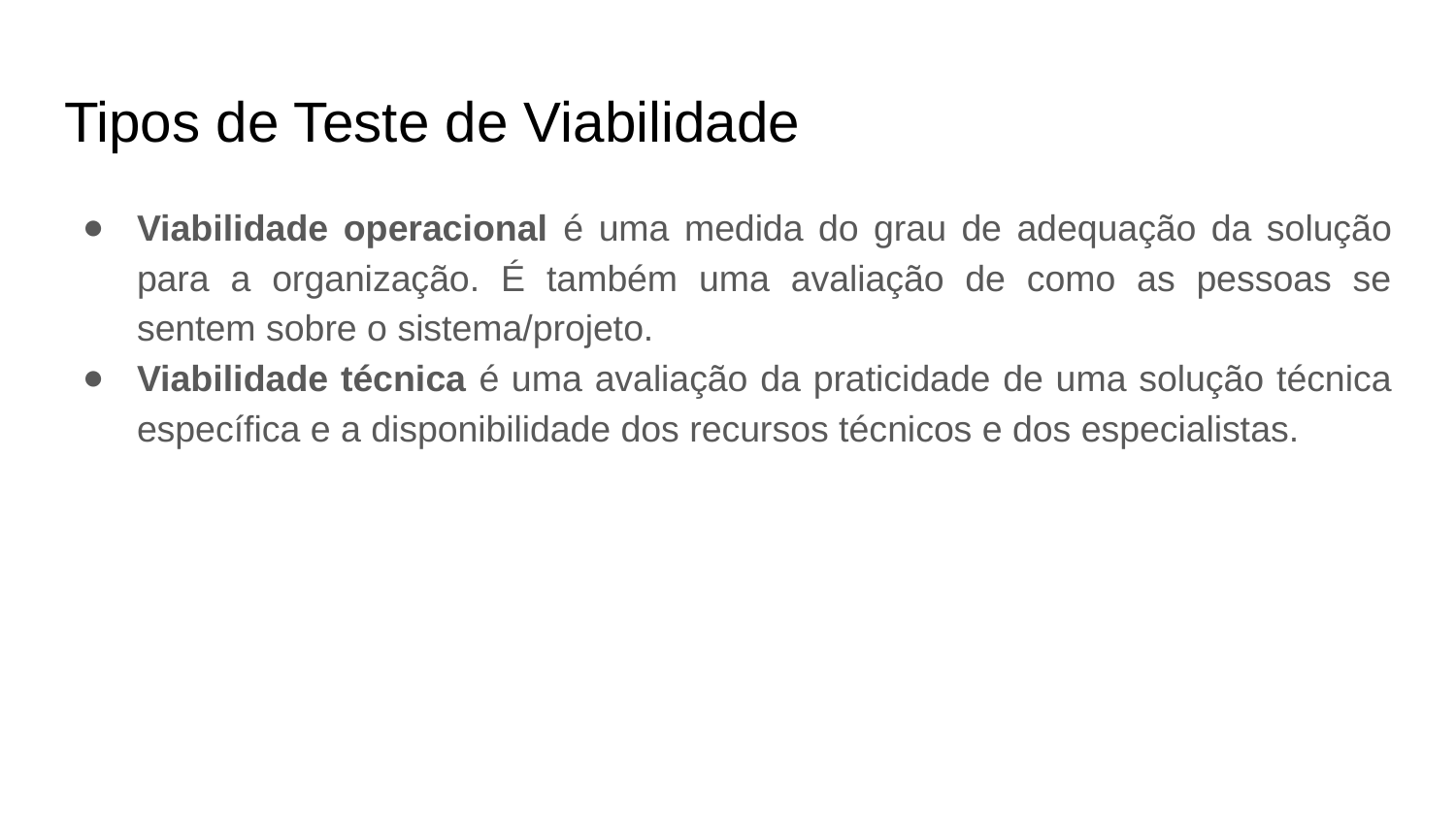

# Tipos de Teste de Viabilidade
Viabilidade operacional é uma medida do grau de adequação da solução para a organização. É também uma avaliação de como as pessoas se sentem sobre o sistema/projeto.
Viabilidade técnica é uma avaliação da praticidade de uma solução técnica específica e a disponibilidade dos recursos técnicos e dos especialistas.